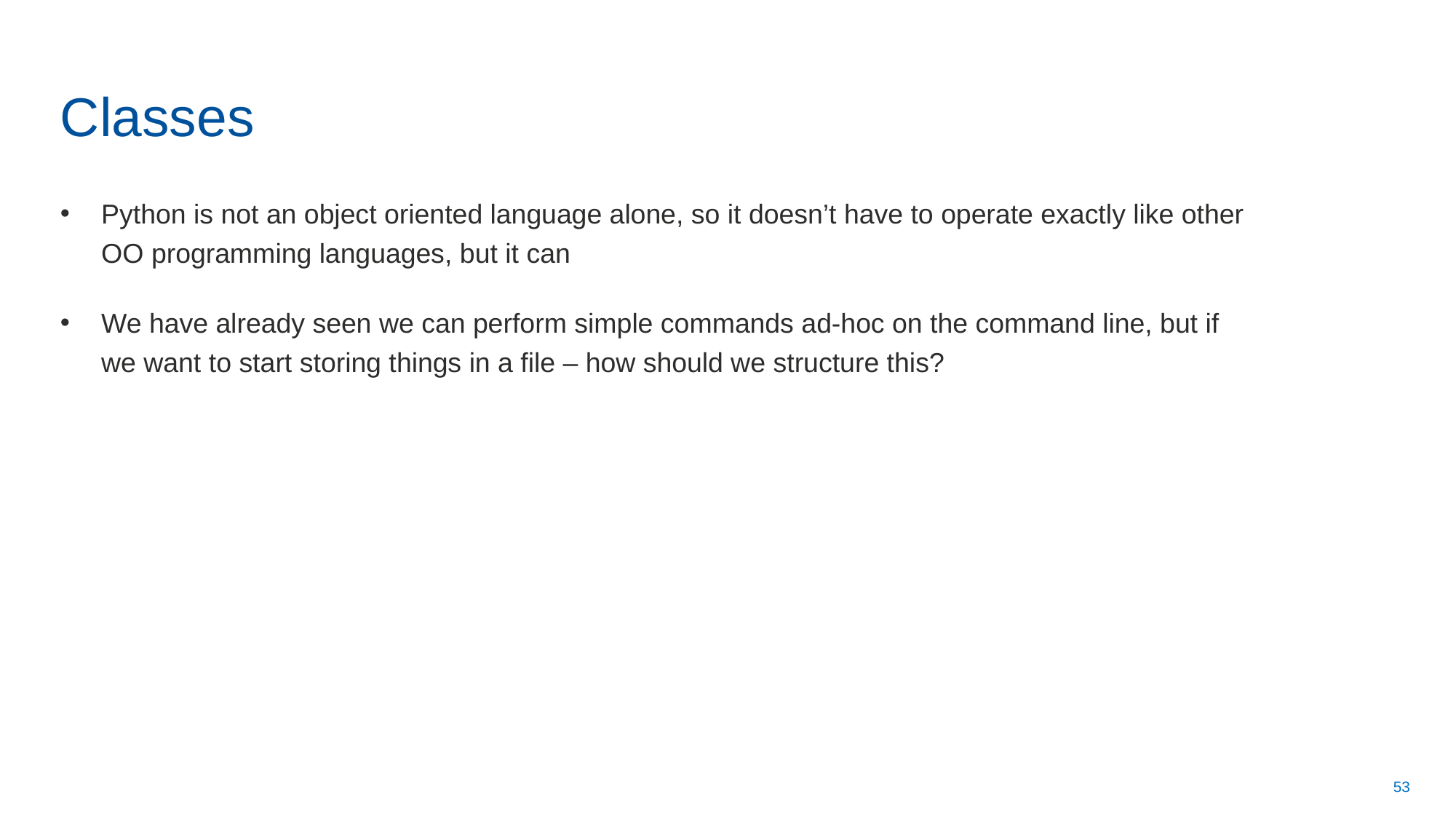

# Classes
Python is not an object oriented language alone, so it doesn’t have to operate exactly like other OO programming languages, but it can
We have already seen we can perform simple commands ad-hoc on the command line, but if we want to start storing things in a file – how should we structure this?